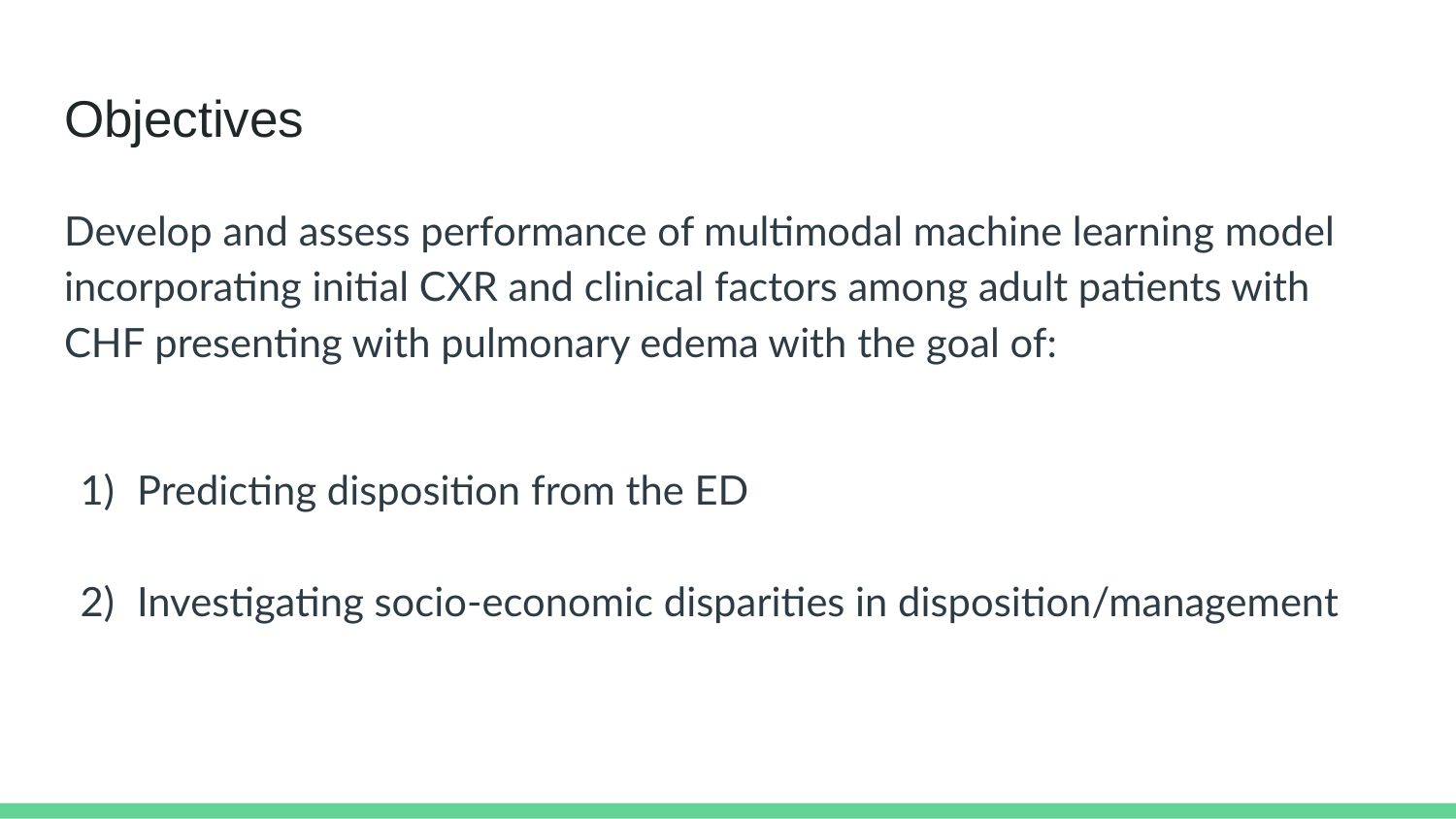

# Objectives
Develop and assess performance of multimodal machine learning model incorporating initial CXR and clinical factors among adult patients with CHF presenting with pulmonary edema with the goal of:

Predicting disposition from the ED
Investigating socio-economic disparities in disposition/management